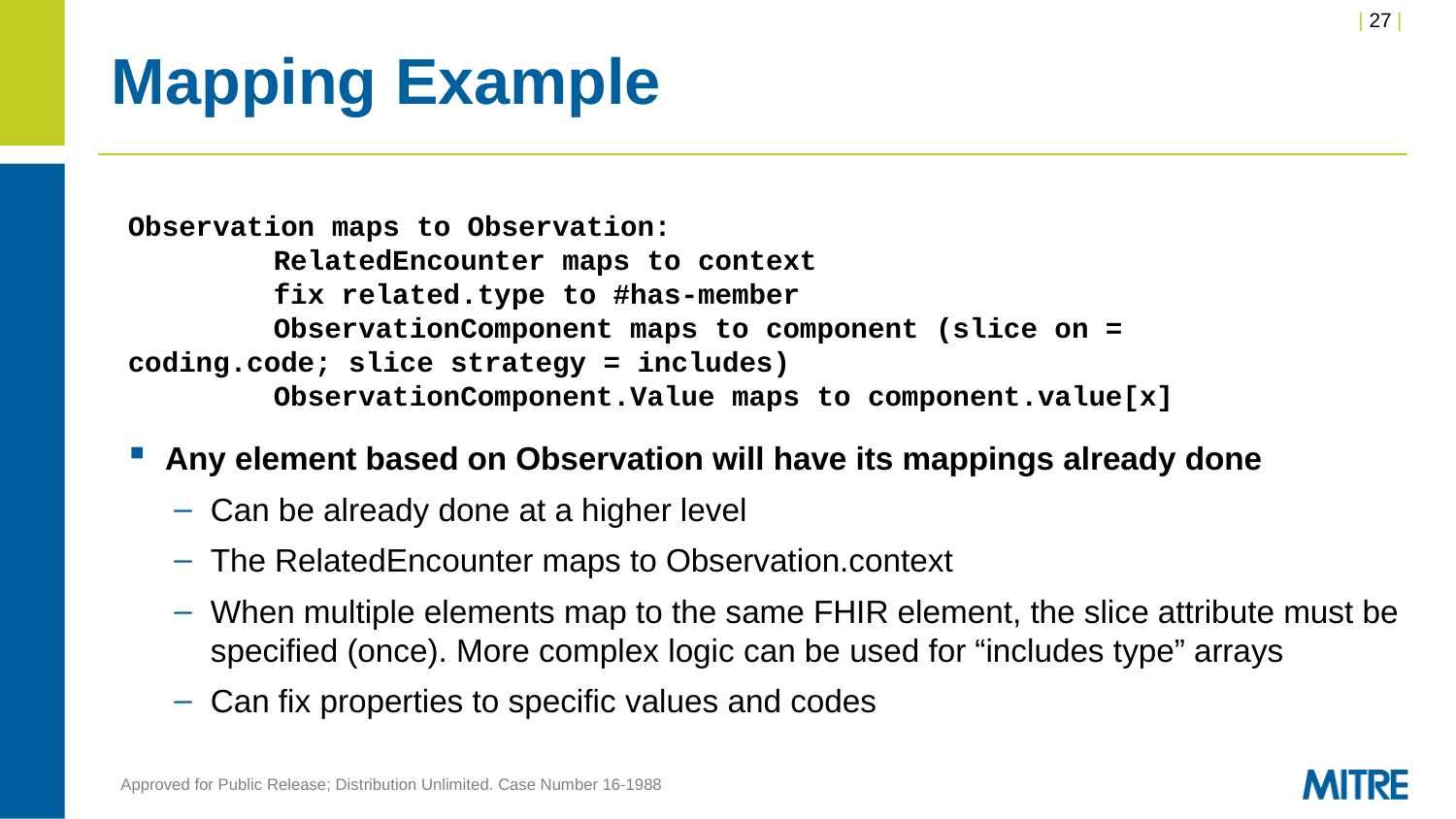

# Mapping Example

Observation maps to Observation:
	RelatedEncounter maps to context
	fix related.type to #has-member
	ObservationComponent maps to component (slice on = 	coding.code; slice strategy = includes)
	ObservationComponent.Value maps to component.value[x]

Any element based on Observation will have its mappings already done
Can be already done at a higher level
The RelatedEncounter maps to Observation.context
When multiple elements map to the same FHIR element, the slice attribute must be specified (once). More complex logic can be used for “includes type” arrays
Can fix properties to specific values and codes
Approved for Public Release; Distribution Unlimited. Case Number 16-1988